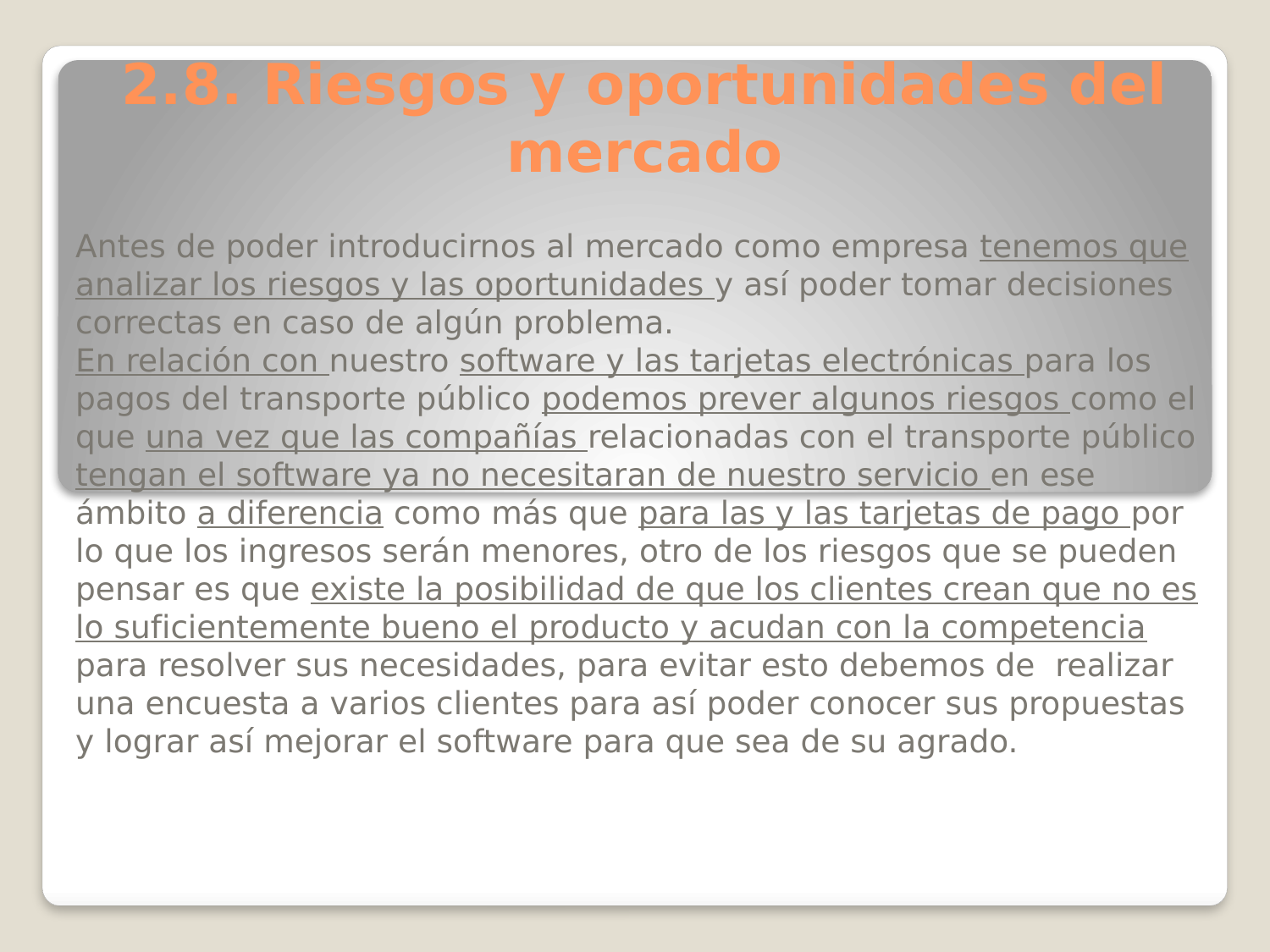

# 2.8. Riesgos y oportunidades del mercado
Antes de poder introducirnos al mercado como empresa tenemos que analizar los riesgos y las oportunidades y así poder tomar decisiones correctas en caso de algún problema.
En relación con nuestro software y las tarjetas electrónicas para los pagos del transporte público podemos prever algunos riesgos como el que una vez que las compañías relacionadas con el transporte público tengan el software ya no necesitaran de nuestro servicio en ese ámbito a diferencia como más que para las y las tarjetas de pago por lo que los ingresos serán menores, otro de los riesgos que se pueden pensar es que existe la posibilidad de que los clientes crean que no es lo suficientemente bueno el producto y acudan con la competencia para resolver sus necesidades, para evitar esto debemos de  realizar una encuesta a varios clientes para así poder conocer sus propuestas y lograr así mejorar el software para que sea de su agrado.